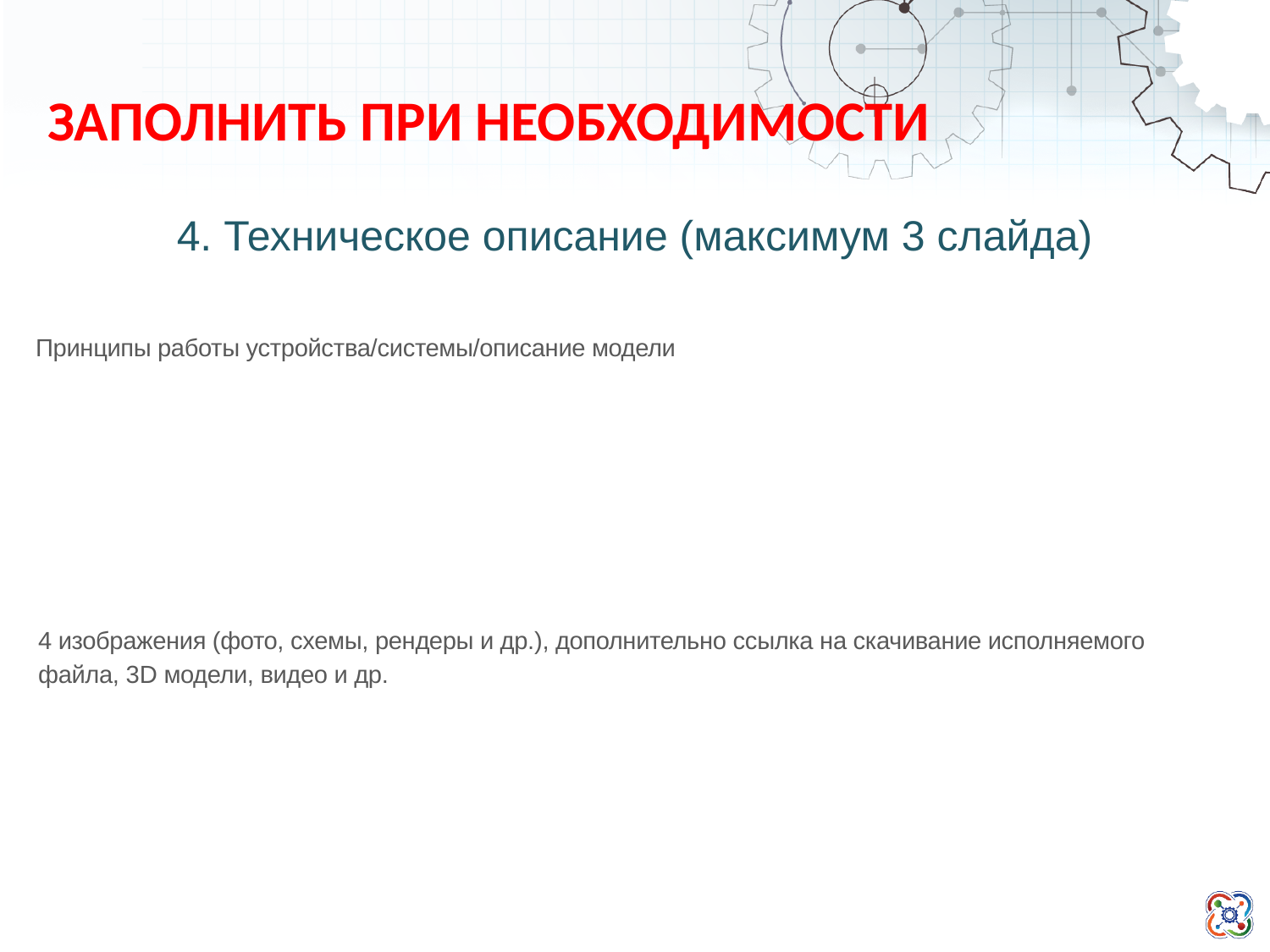

ЗАПОЛНИТЬ ПРИ НЕОБХОДИМОСТИ
4. Техническое описание (максимум 3 слайда)
Принципы работы устройства/системы/описание модели

4 изображения (фото, схемы, рендеры и др.), дополнительно ссылка на скачивание исполняемого файла, 3D модели, видео и др.